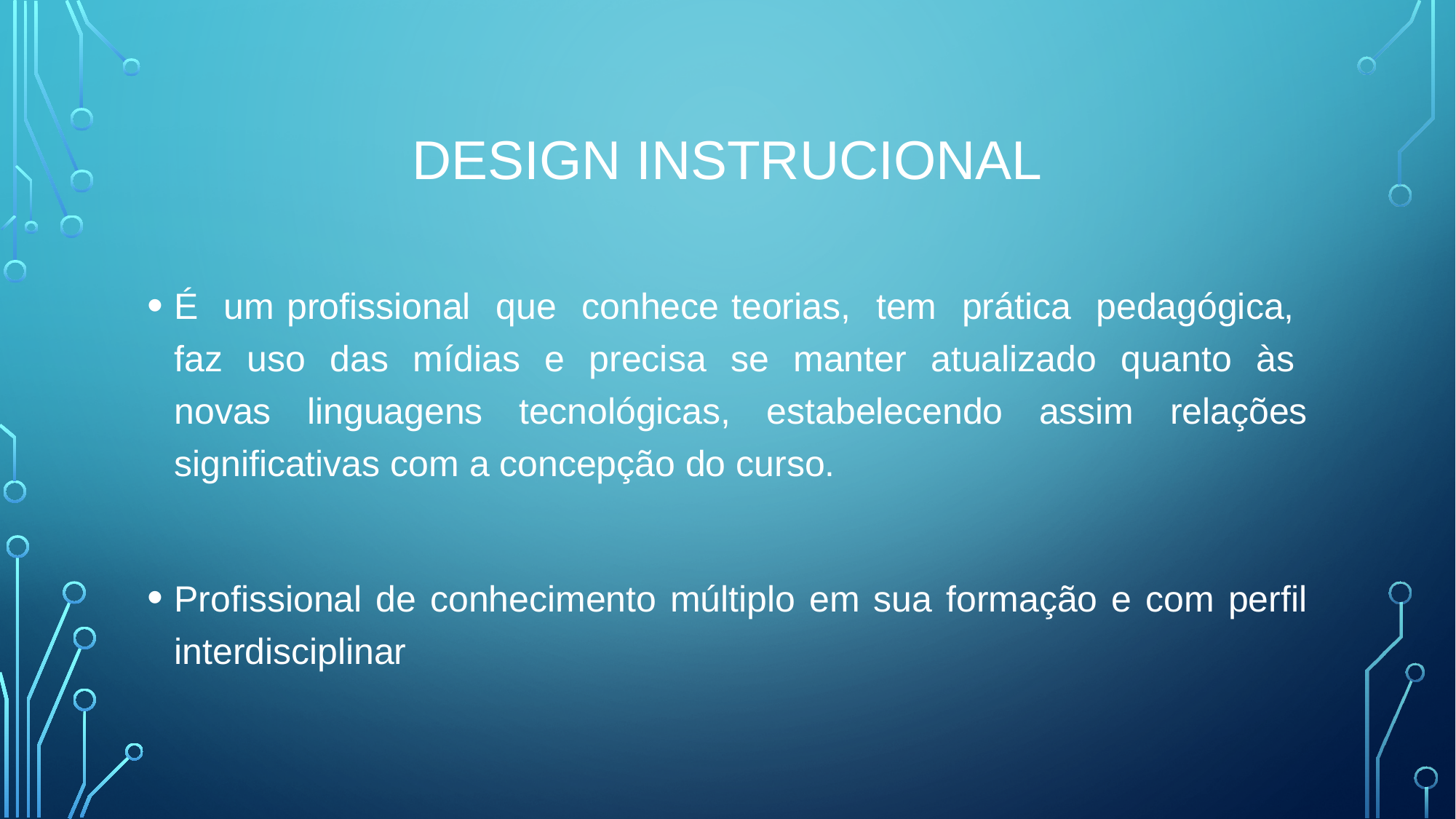

# DESIGN INSTRUCIONAL
É  um profissional  que  conhece teorias,  tem  prática  pedagógica,  faz  uso  das  mídias  e  precisa  se  manter  atualizado  quanto  às  novas linguagens tecnológicas, estabelecendo assim relações significativas com a concepção do curso.

Profissional de conhecimento múltiplo em sua formação e com perfil interdisciplinar